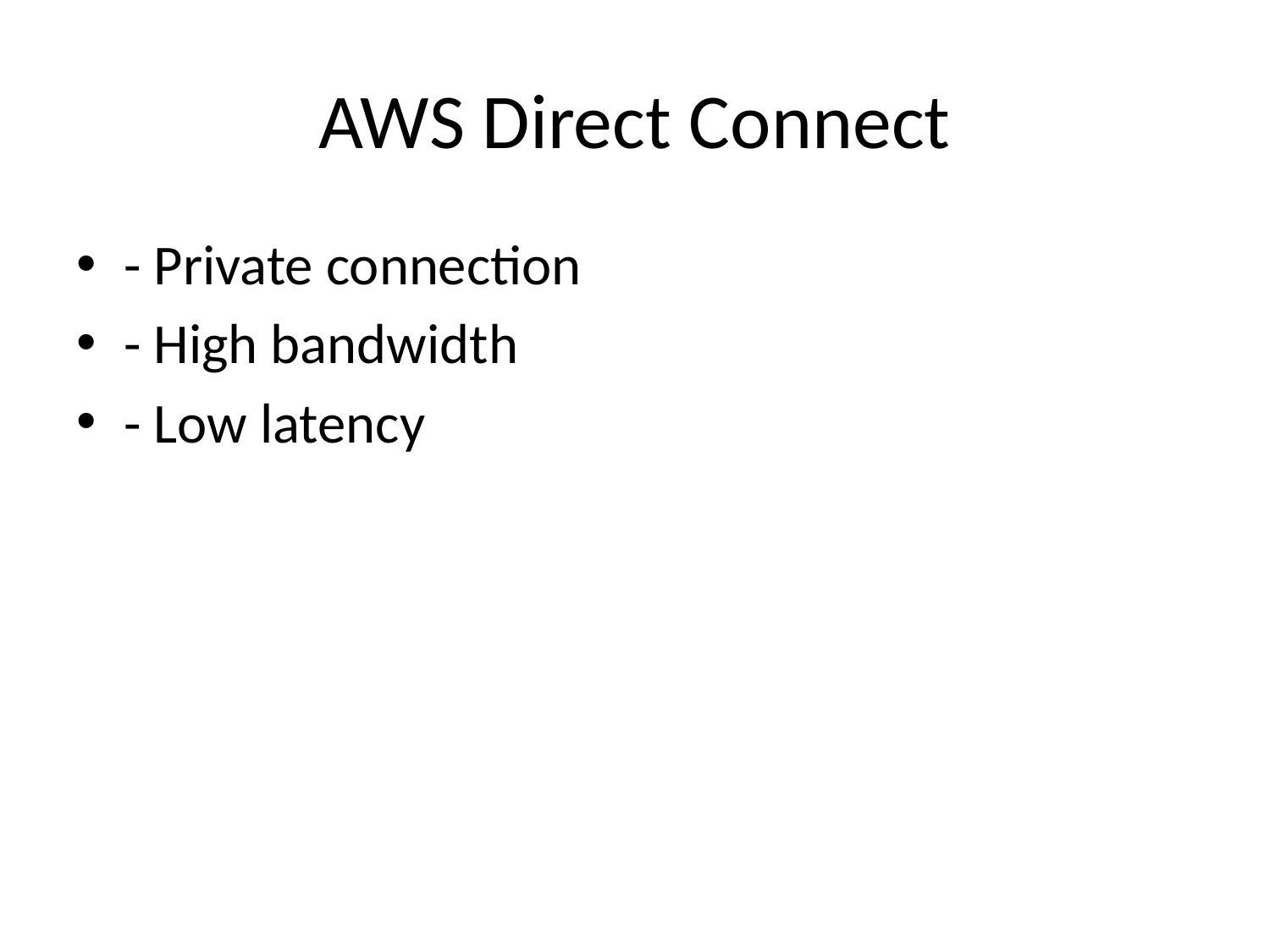

# AWS Direct Connect
- Private connection
- High bandwidth
- Low latency